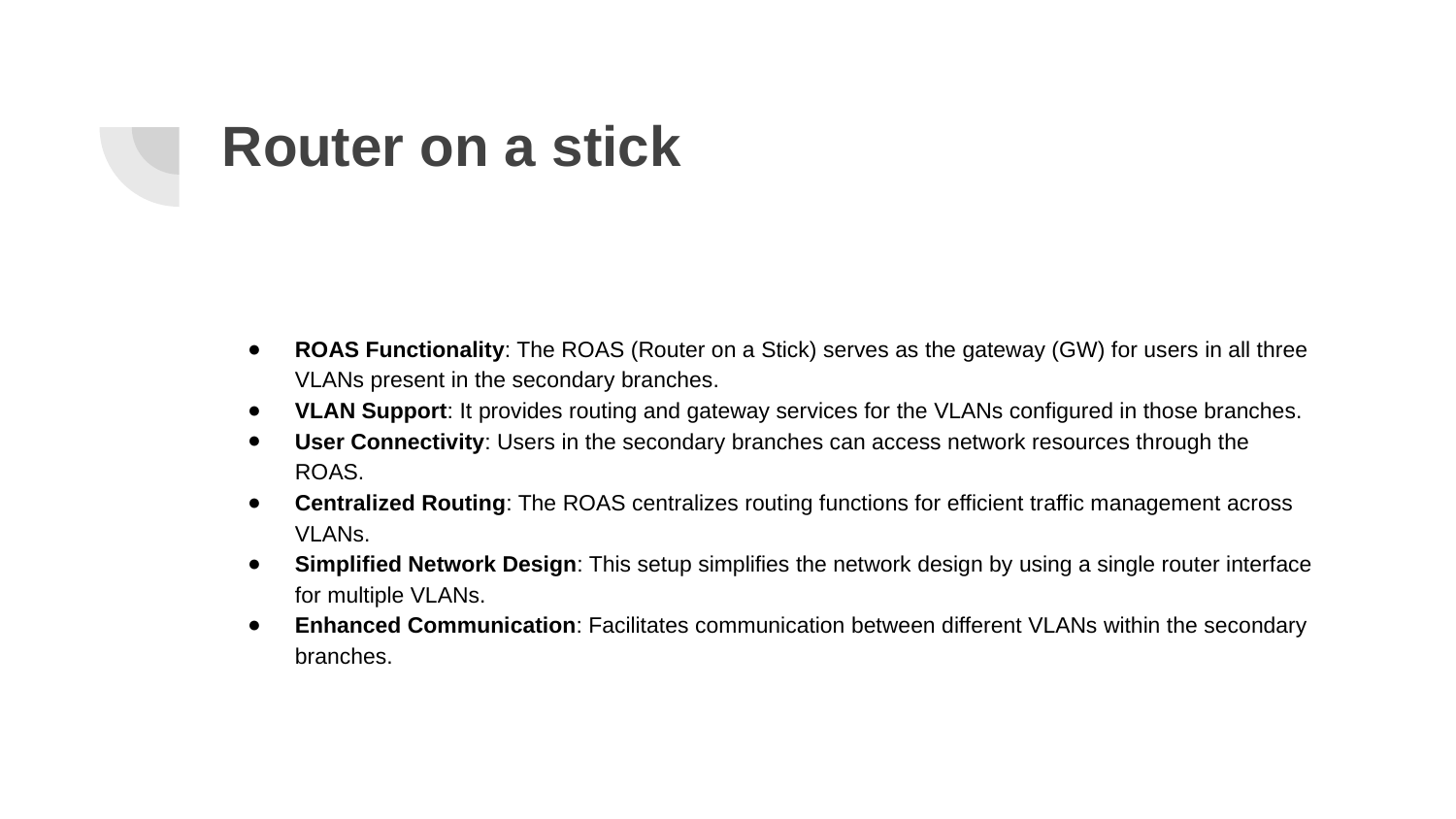

# Router on a stick
ROAS Functionality: The ROAS (Router on a Stick) serves as the gateway (GW) for users in all three VLANs present in the secondary branches.
VLAN Support: It provides routing and gateway services for the VLANs configured in those branches.
User Connectivity: Users in the secondary branches can access network resources through the ROAS.
Centralized Routing: The ROAS centralizes routing functions for efficient traffic management across VLANs.
Simplified Network Design: This setup simplifies the network design by using a single router interface for multiple VLANs.
Enhanced Communication: Facilitates communication between different VLANs within the secondary branches.